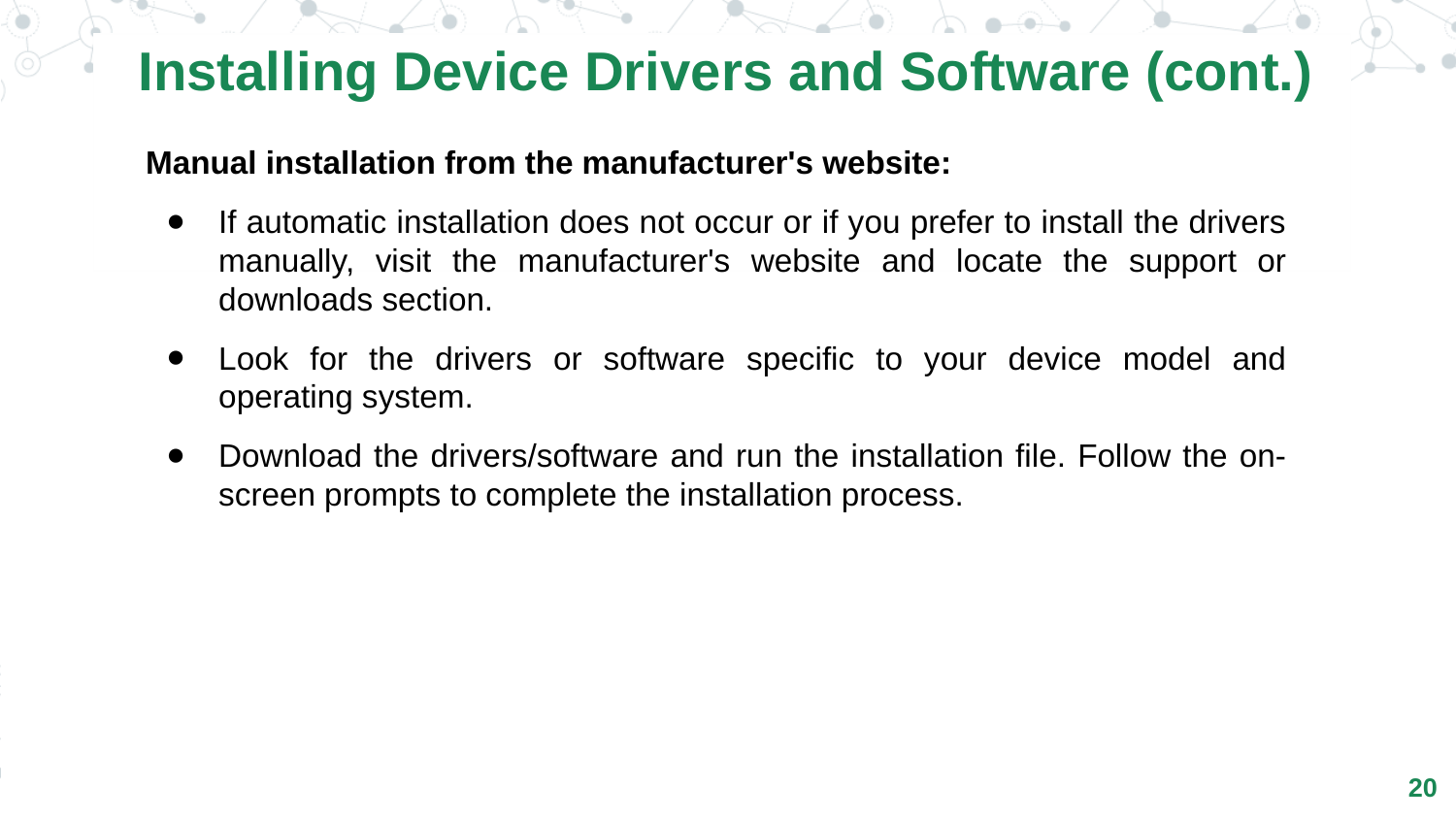

Installing Device Drivers and Software (cont.)

Manual installation from the manufacturer's website:
If automatic installation does not occur or if you prefer to install the drivers manually, visit the manufacturer's website and locate the support or downloads section.
Look for the drivers or software specific to your device model and operating system.
Download the drivers/software and run the installation file. Follow the on-screen prompts to complete the installation process.
20